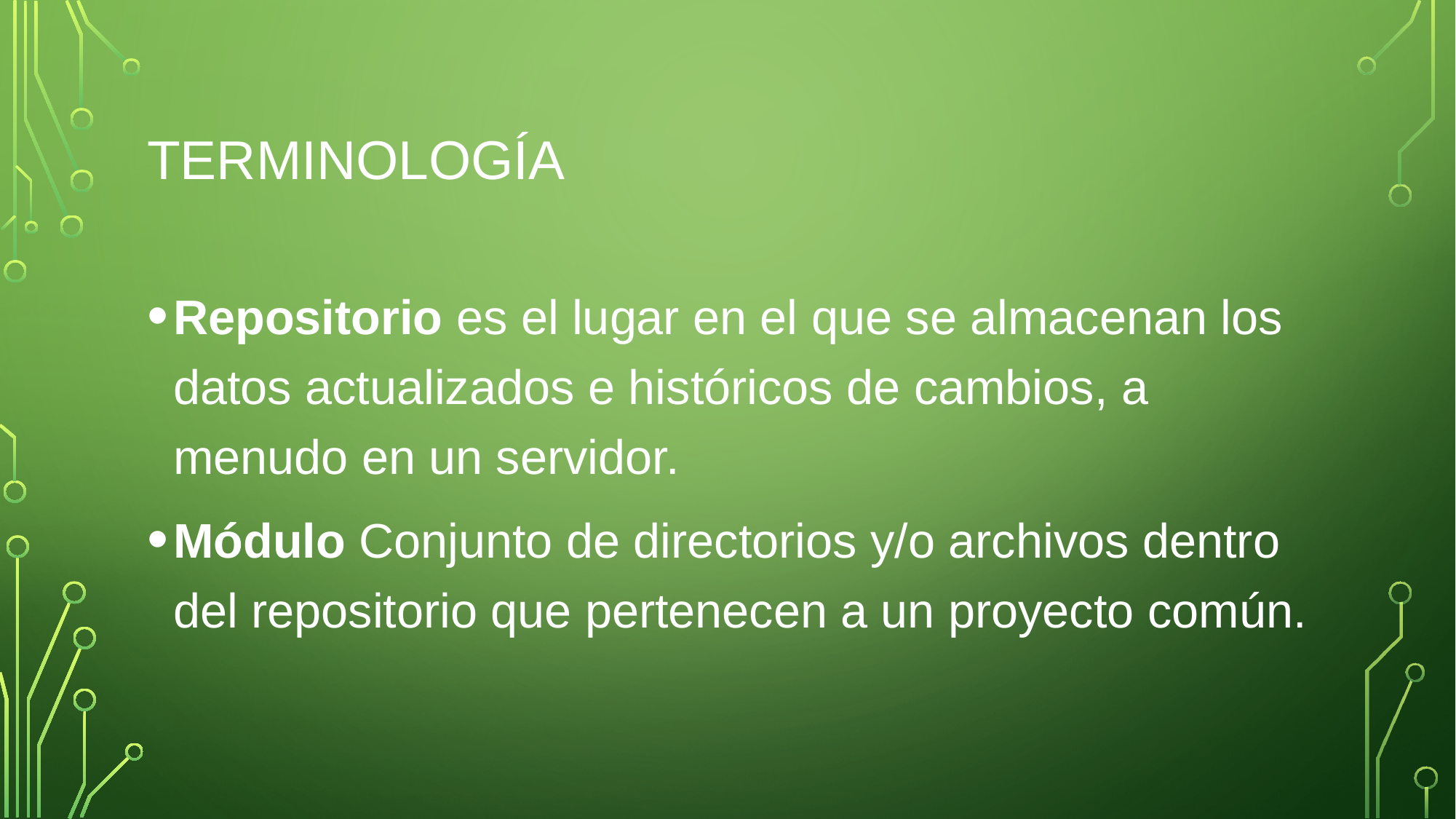

# Terminología
Repositorio es el lugar en el que se almacenan los datos actualizados e históricos de cambios, a menudo en un servidor.
Módulo Conjunto de directorios y/o archivos dentro del repositorio que pertenecen a un proyecto común.